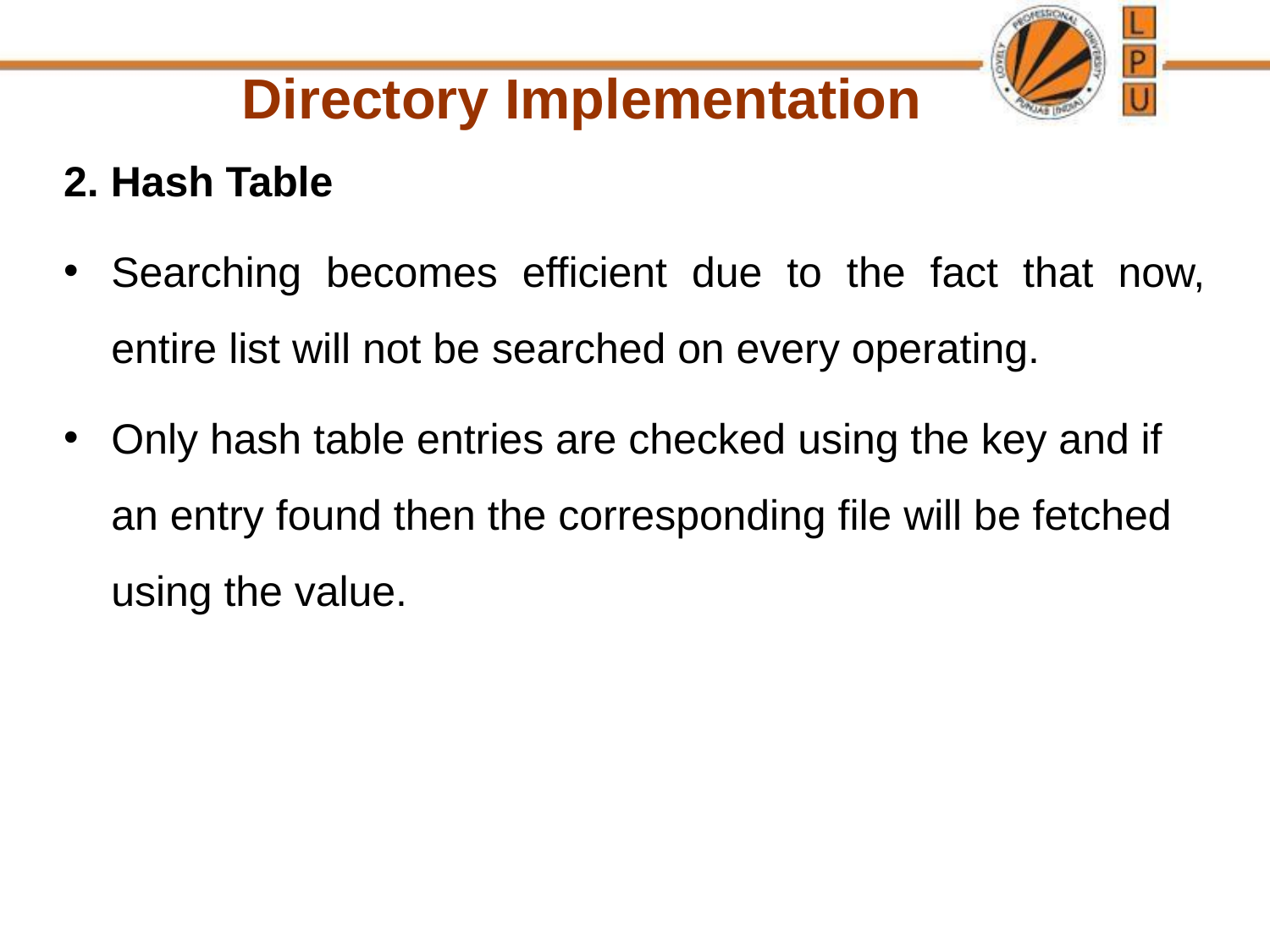

Directory Implementation
2. Hash Table
Searching becomes efficient due to the fact that now, entire list will not be searched on every operating.
Only hash table entries are checked using the key and if an entry found then the corresponding file will be fetched using the value.